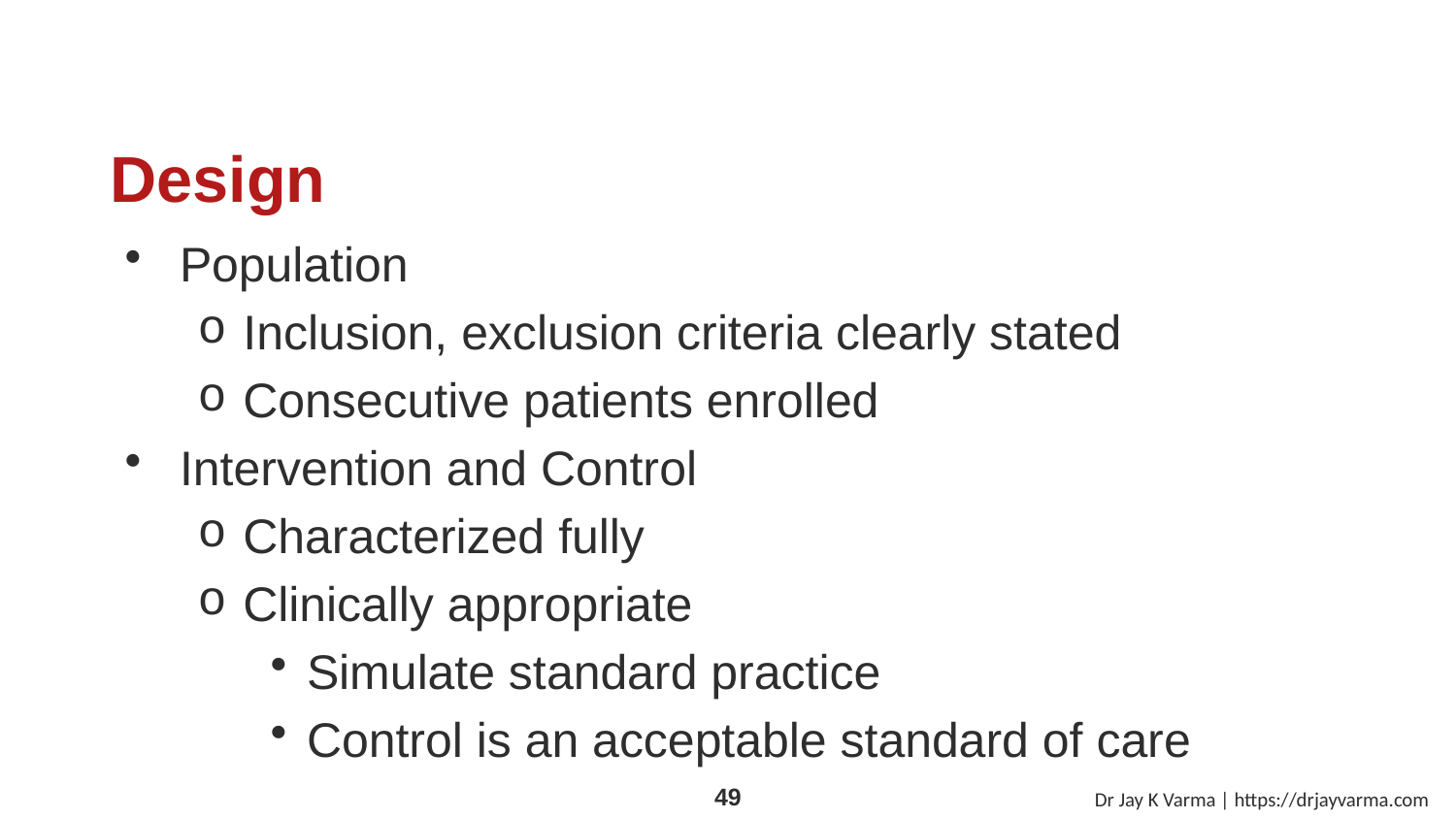

# Design
Population
Inclusion, exclusion criteria clearly stated
Consecutive patients enrolled
Intervention and Control
Characterized fully
Clinically appropriate
Simulate standard practice
Control is an acceptable standard of care

Dr Jay K Varma | https://drjayvarma.com